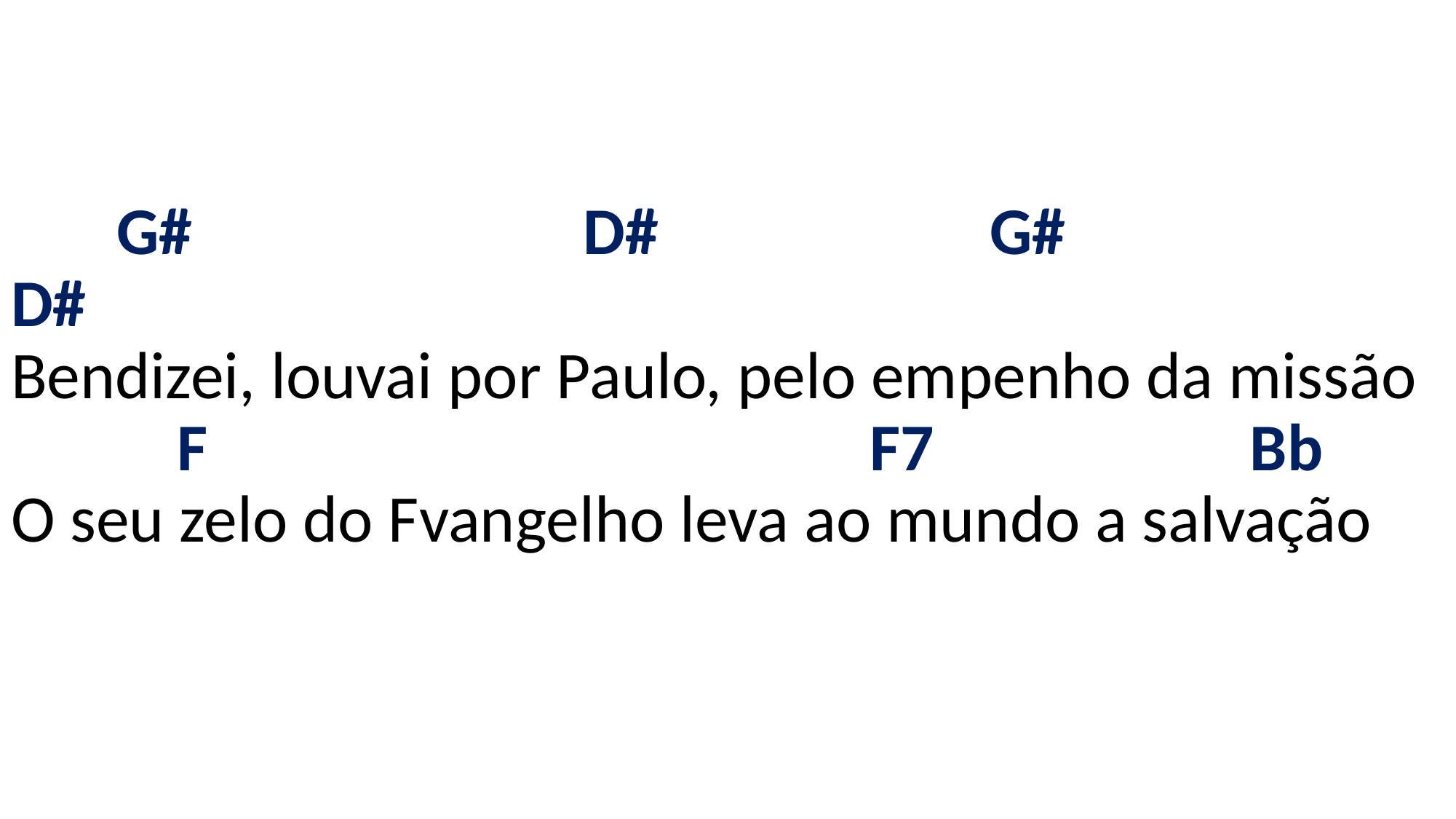

# G#                          D#                      G#                     D# Bendizei, louvai por Paulo, pelo empenho da missão F                                            F7                     Bb O seu zelo do Fvangelho leva ao mundo a salvação